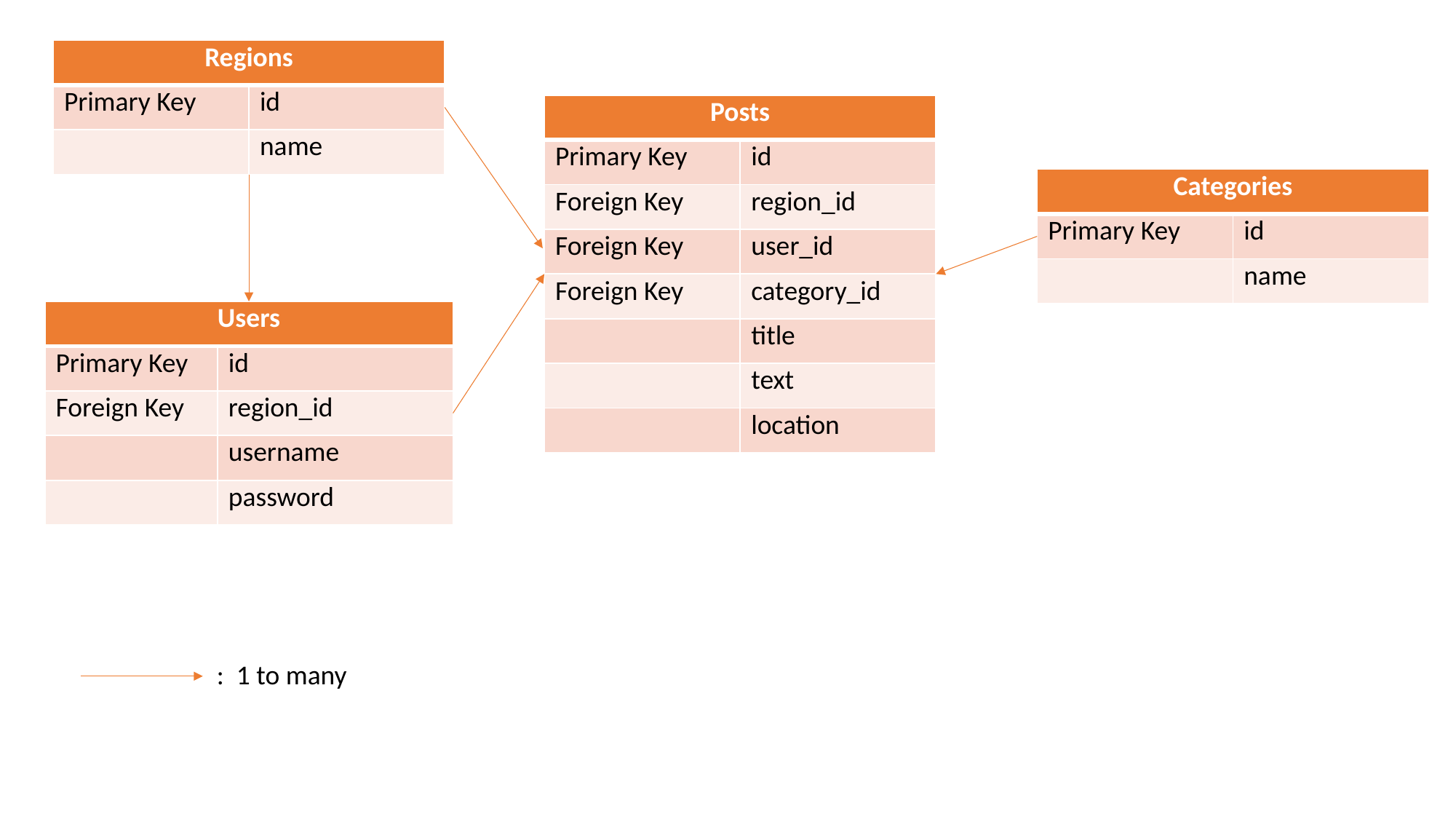

| Regions |  |
| --- | --- |
| Primary Key | id |
|  | name |
| Posts |  |
| --- | --- |
| Primary Key | id |
| Foreign Key | region\_id |
| Foreign Key | user\_id |
| Foreign Key | category\_id |
|  | title |
|  | text |
|  | location |
| Categories |  |
| --- | --- |
| Primary Key | id |
|  | name |
| Users |  |
| --- | --- |
| Primary Key | id |
| Foreign Key | region\_id |
|  | username |
|  | password |
                         :  1 to many